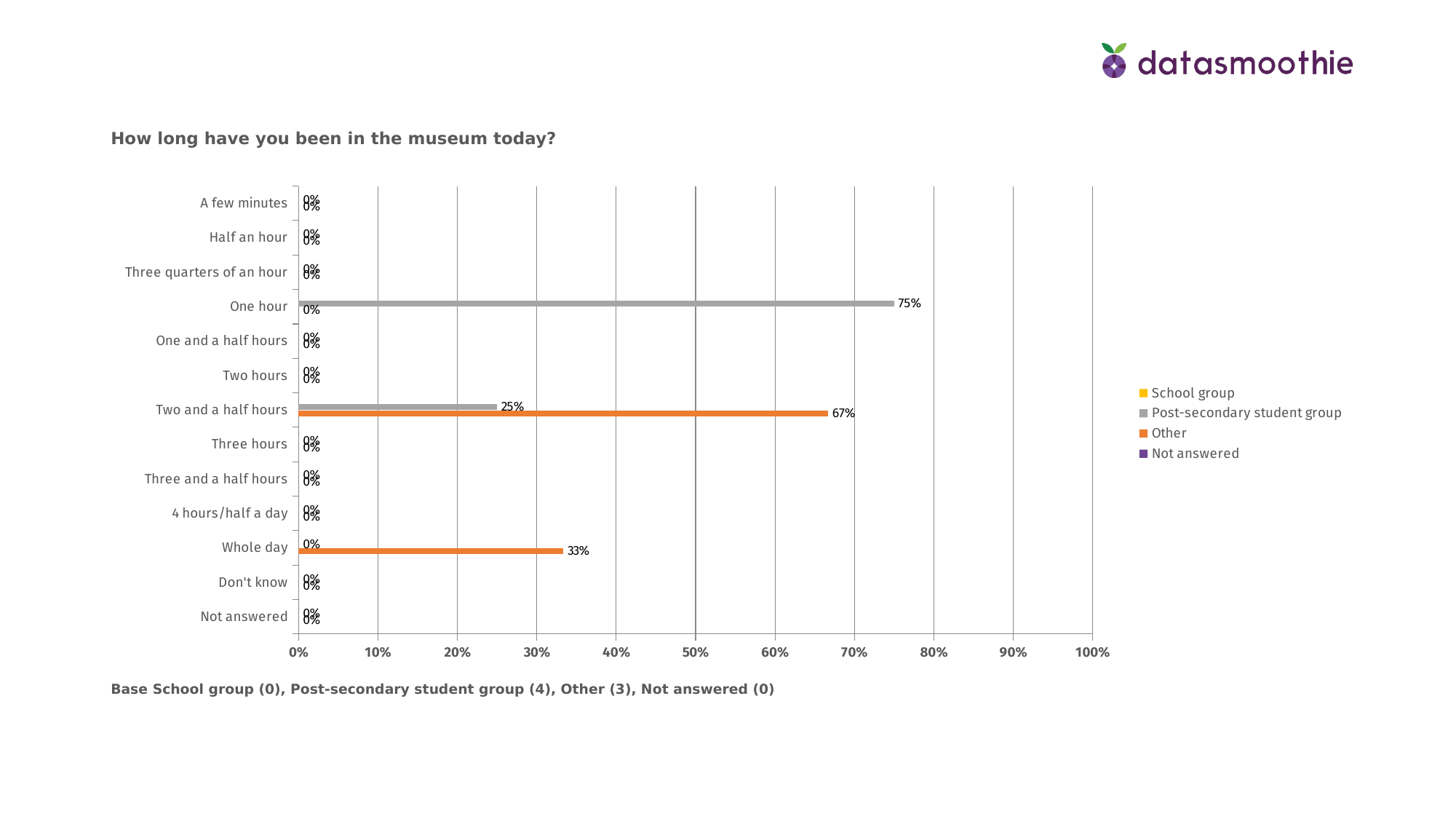

How long have you been in the museum today?

### Chart

| Category | Not answered | Other | Post-secondary student group | School group |
|---|---|---|---|---|
| Not answered | None | 0.0 | 0.0 | None |
| Don't know | None | 0.0 | 0.0 | None |
| Whole day | None | 0.3333 | 0.0 | None |
| 4 hours/half a day | None | 0.0 | 0.0 | None |
| Three and a half hours | None | 0.0 | 0.0 | None |
| Three hours | None | 0.0 | 0.0 | None |
| Two and a half hours | None | 0.6667000000000001 | 0.25 | None |
| Two hours | None | 0.0 | 0.0 | None |
| One and a half hours | None | 0.0 | 0.0 | None |
| One hour | None | 0.0 | 0.75 | None |
| Three quarters of an hour | None | 0.0 | 0.0 | None |
| Half an hour | None | 0.0 | 0.0 | None |
| A few minutes | None | 0.0 | 0.0 | None |
Base School group (0), Post-secondary student group (4), Other (3), Not answered (0)